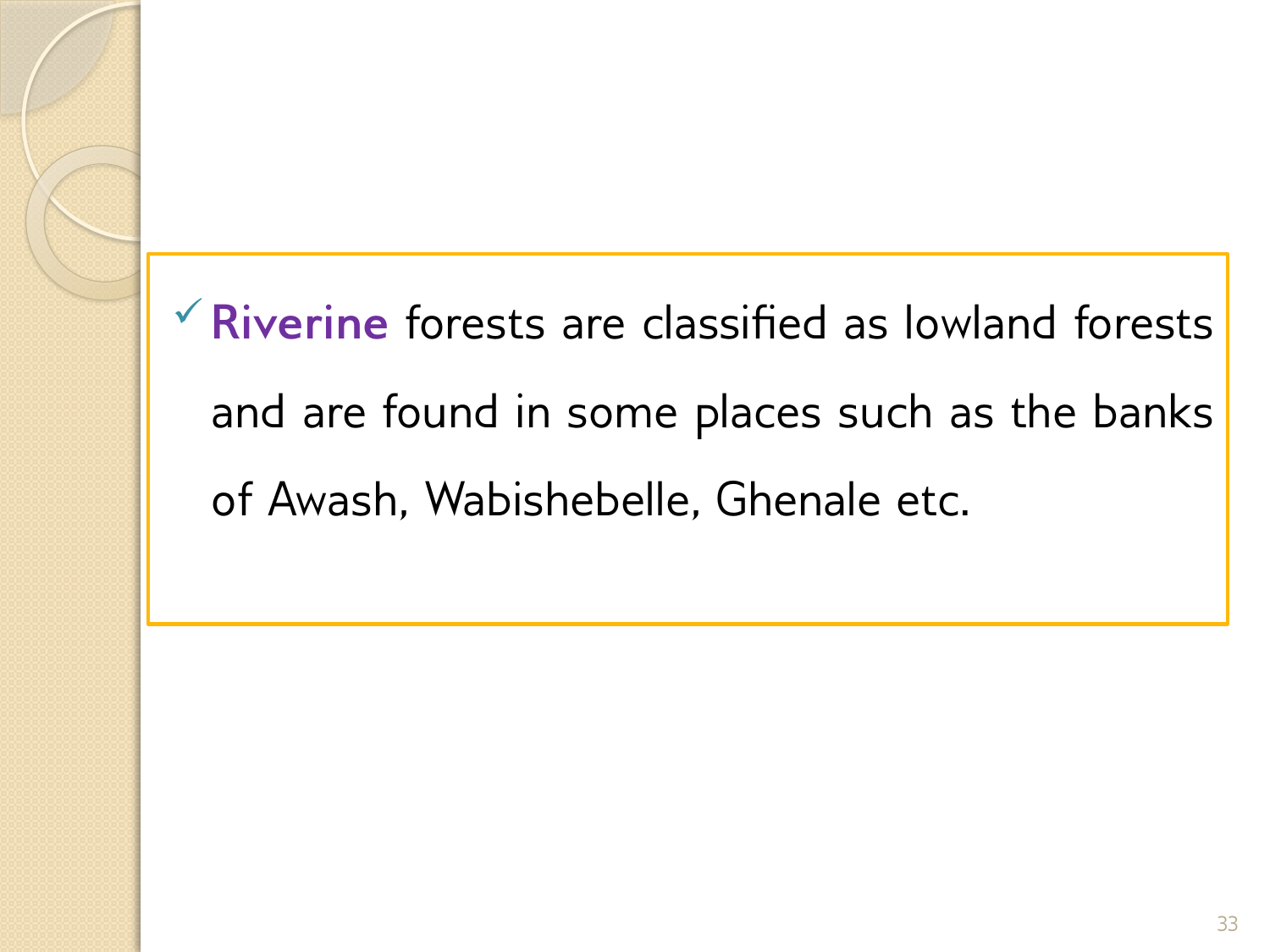

#
Riverine forests are classified as lowland forests and are found in some places such as the banks of Awash, Wabishebelle, Ghenale etc.
33